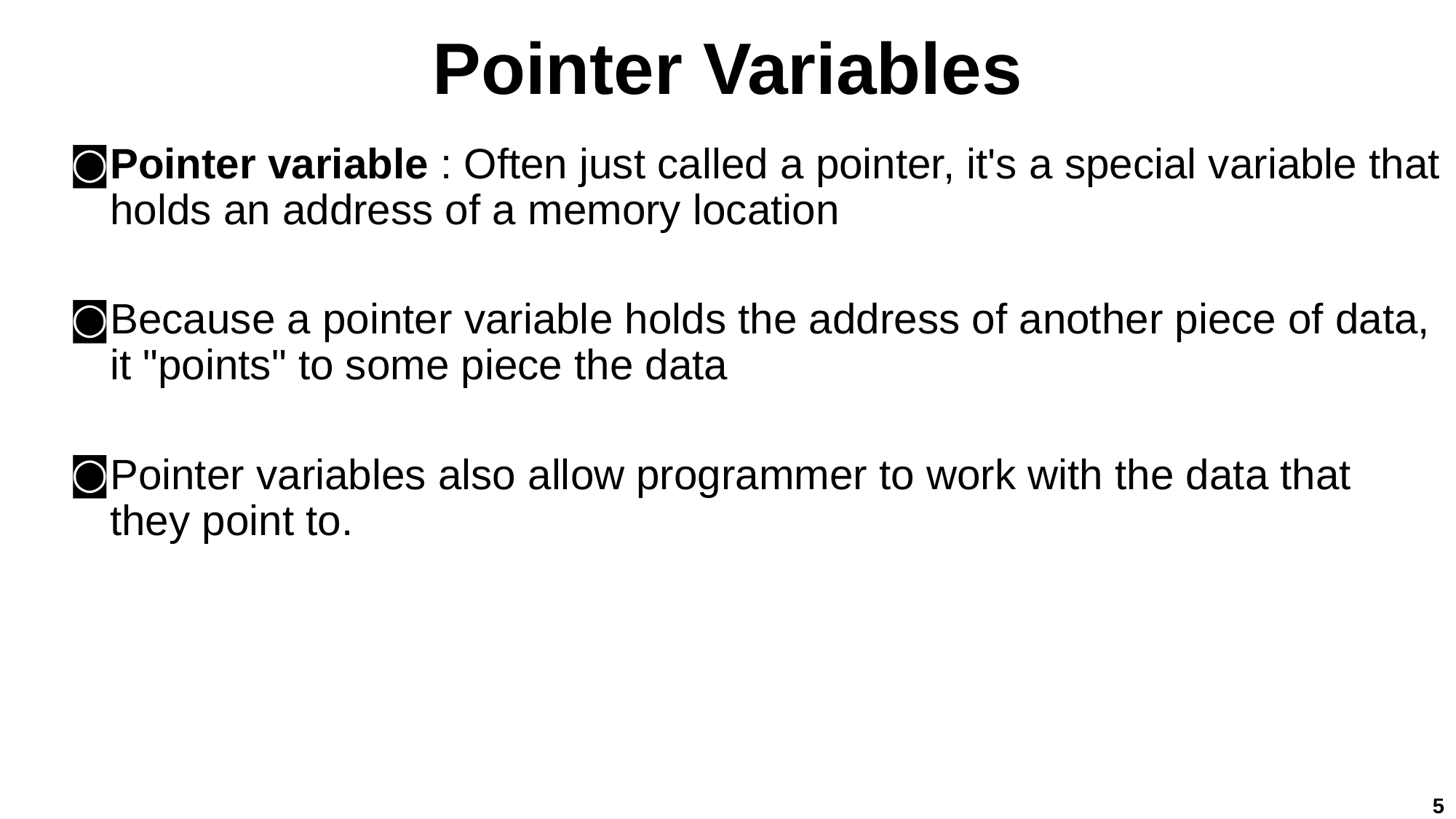

# Pointer Variables
Pointer variable : Often just called a pointer, it's a special variable that holds an address of a memory location
Because a pointer variable holds the address of another piece of data, it "points" to some piece the data
Pointer variables also allow programmer to work with the data that they point to.
5